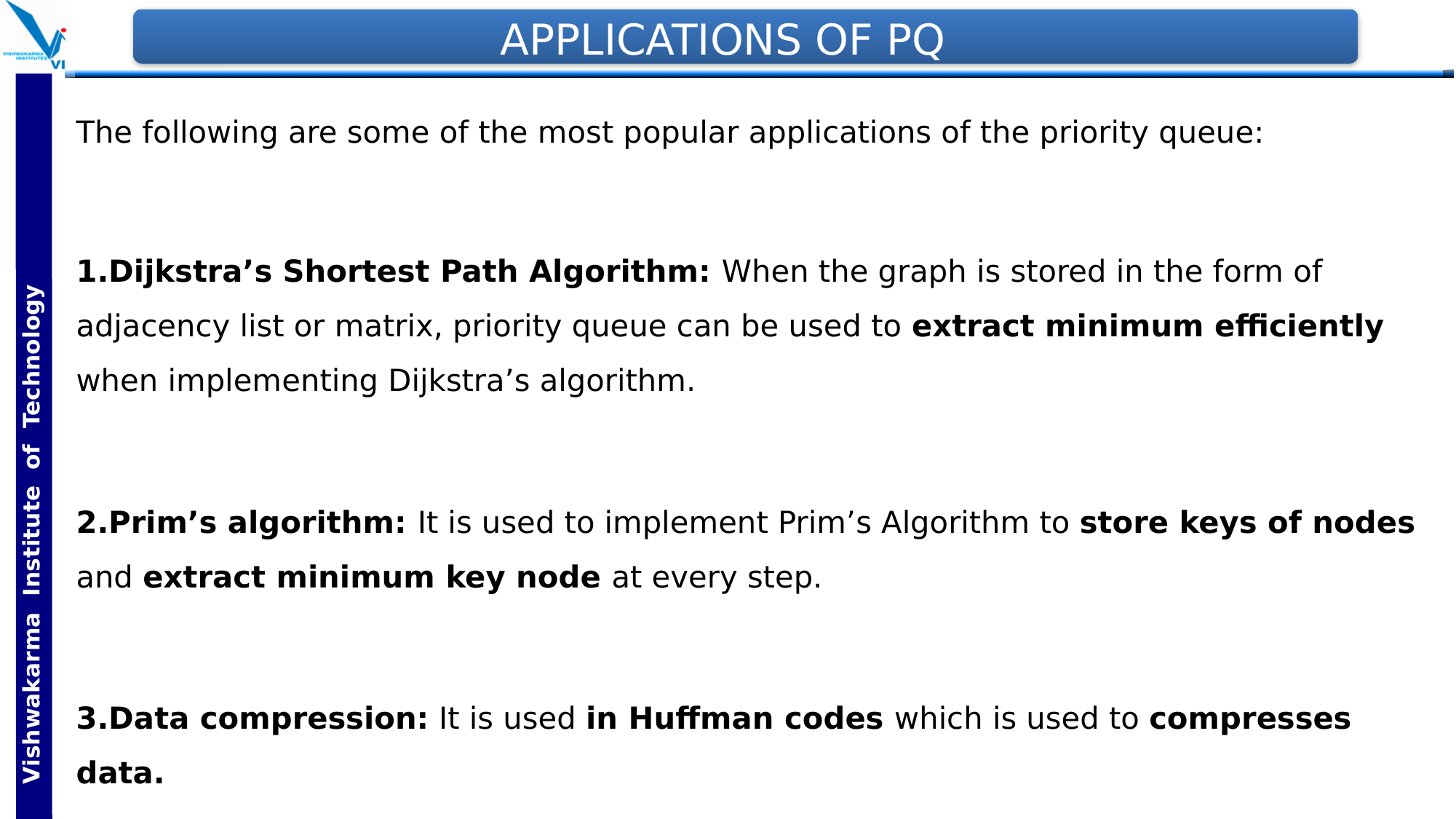

# APPLICATIONS OF PQ
The following are some of the most popular applications of the priority queue:

1.Dijkstra’s Shortest Path Algorithm: When the graph is stored in the form of adjacency list or matrix, priority queue can be used to extract minimum efficiently when implementing Dijkstra’s algorithm.

2.Prim’s algorithm: It is used to implement Prim’s Algorithm to store keys of nodes and extract minimum key node at every step.

3.Data compression: It is used in Huffman codes which is used to compresses data.